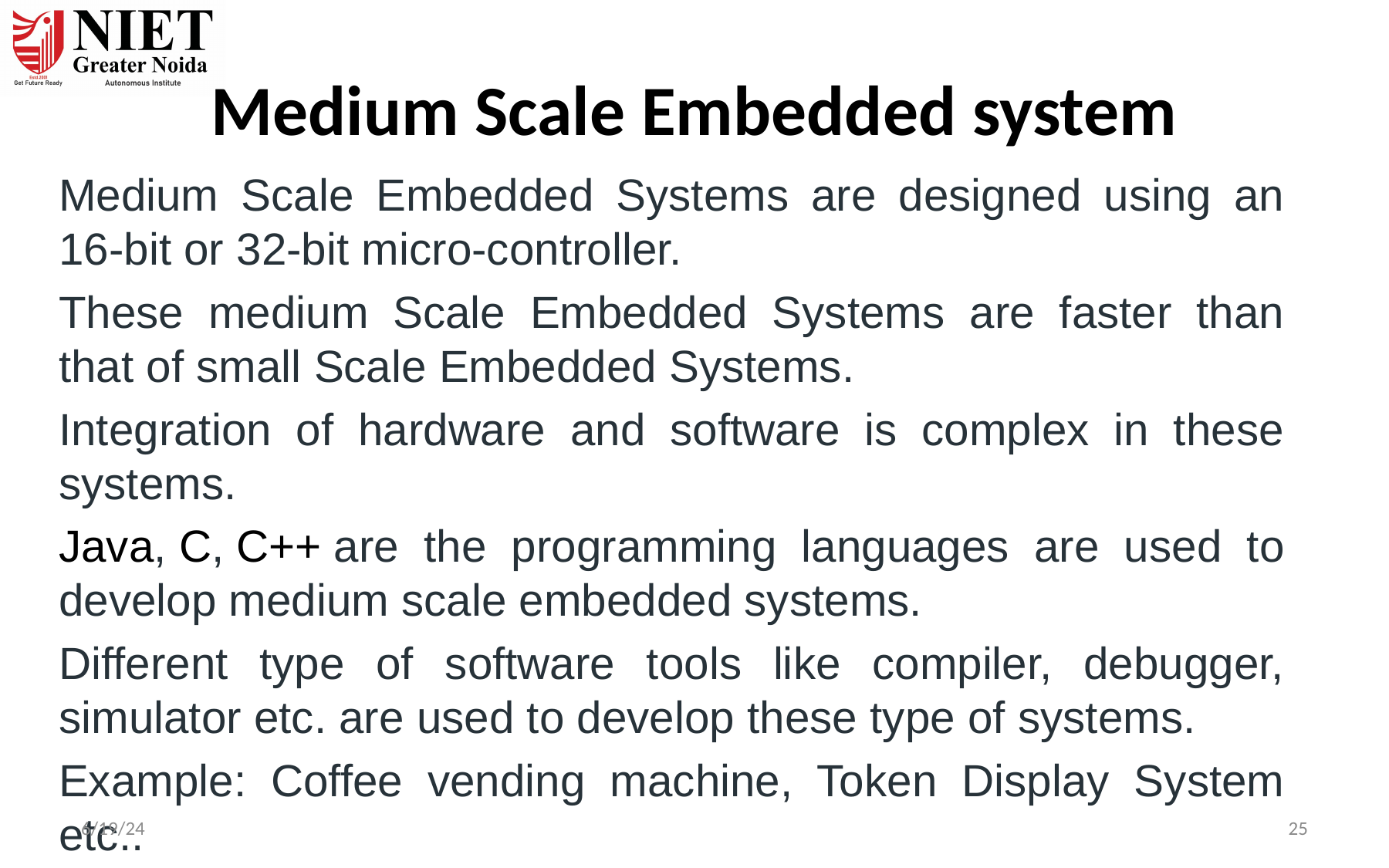

# Medium Scale Embedded system
Medium Scale Embedded Systems are designed using an 16-bit or 32-bit micro-controller.
These medium Scale Embedded Systems are faster than that of small Scale Embedded Systems.
Integration of hardware and software is complex in these systems.
Java, C, C++ are the programming languages are used to develop medium scale embedded systems.
Different type of software tools like compiler, debugger, simulator etc. are used to develop these type of systems.
Example: Coffee vending machine, Token Display System etc..
6/19/24
25